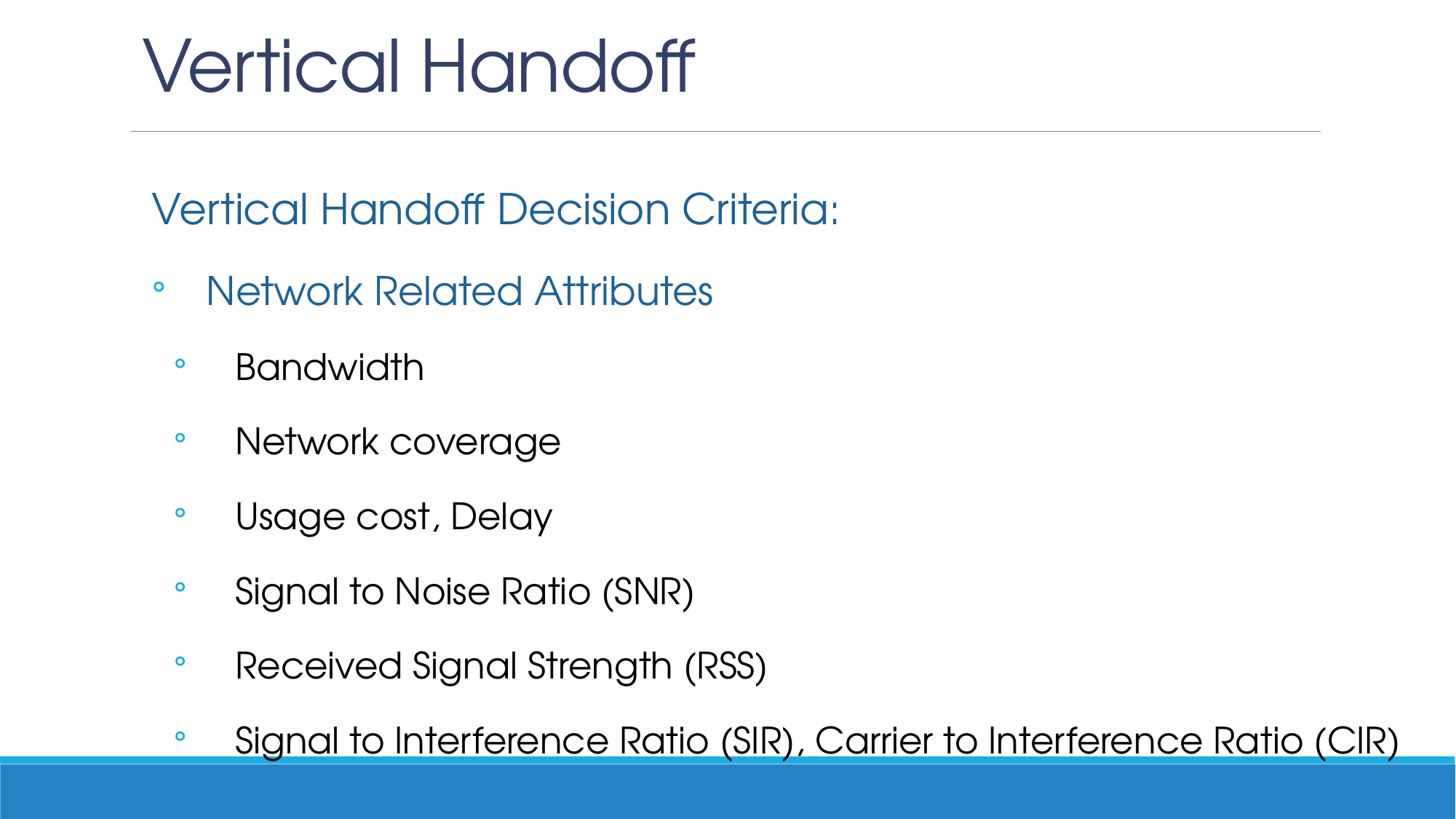

# Vertical Handoff
Vertical Handoff Decision Criteria:
Network Related Attributes
Bandwidth
Network coverage
Usage cost, Delay
Signal to Noise Ratio (SNR)
Received Signal Strength (RSS)
Signal to Interference Ratio (SIR), Carrier to Interference Ratio (CIR)